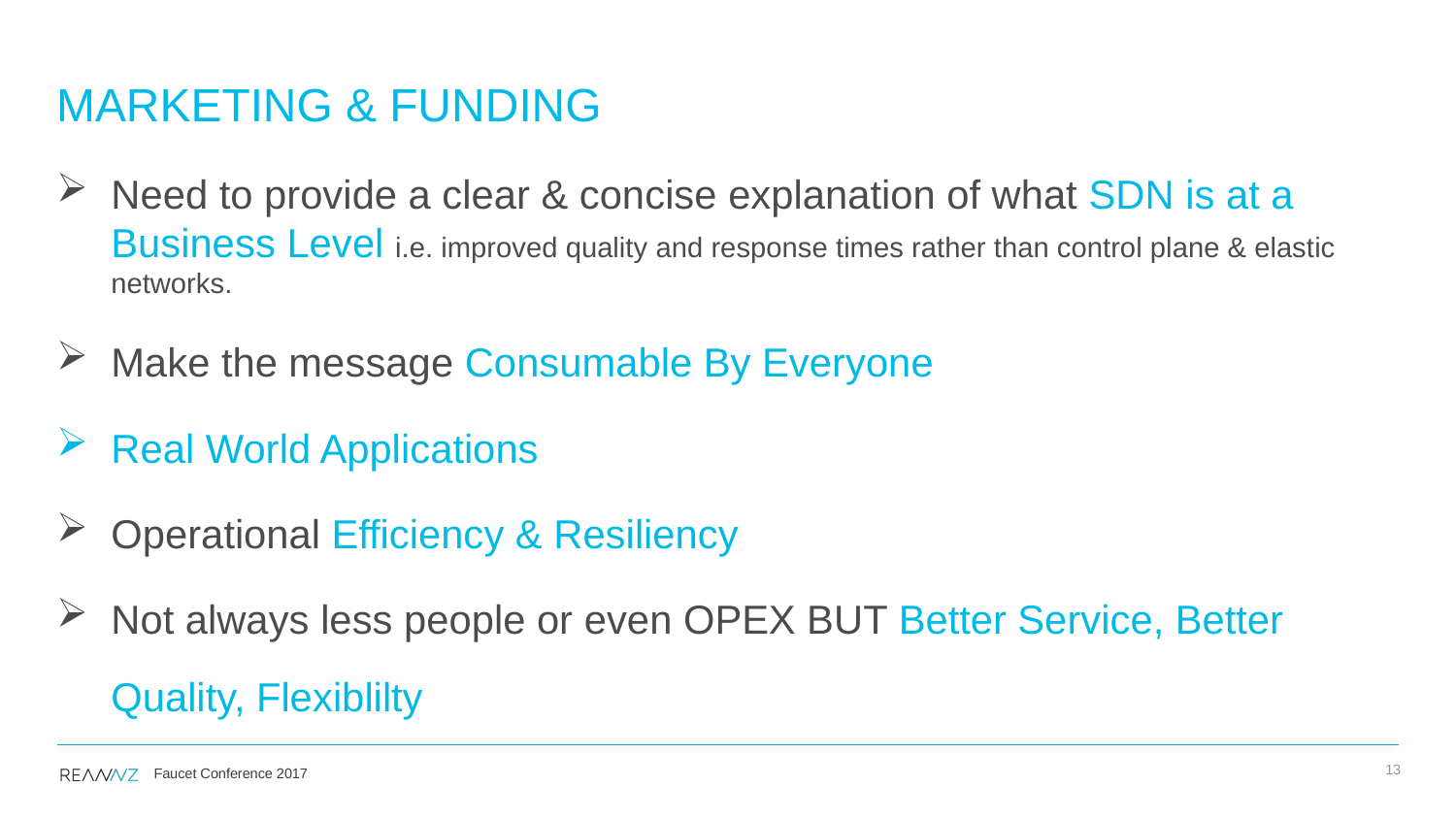

Marketing & funding
Need to provide a clear & concise explanation of what SDN is at a Business Level i.e. improved quality and response times rather than control plane & elastic networks.
Make the message Consumable By Everyone
Real World Applications
Operational Efficiency & Resiliency
Not always less people or even OPEX BUT Better Service, Better Quality, Flexiblilty